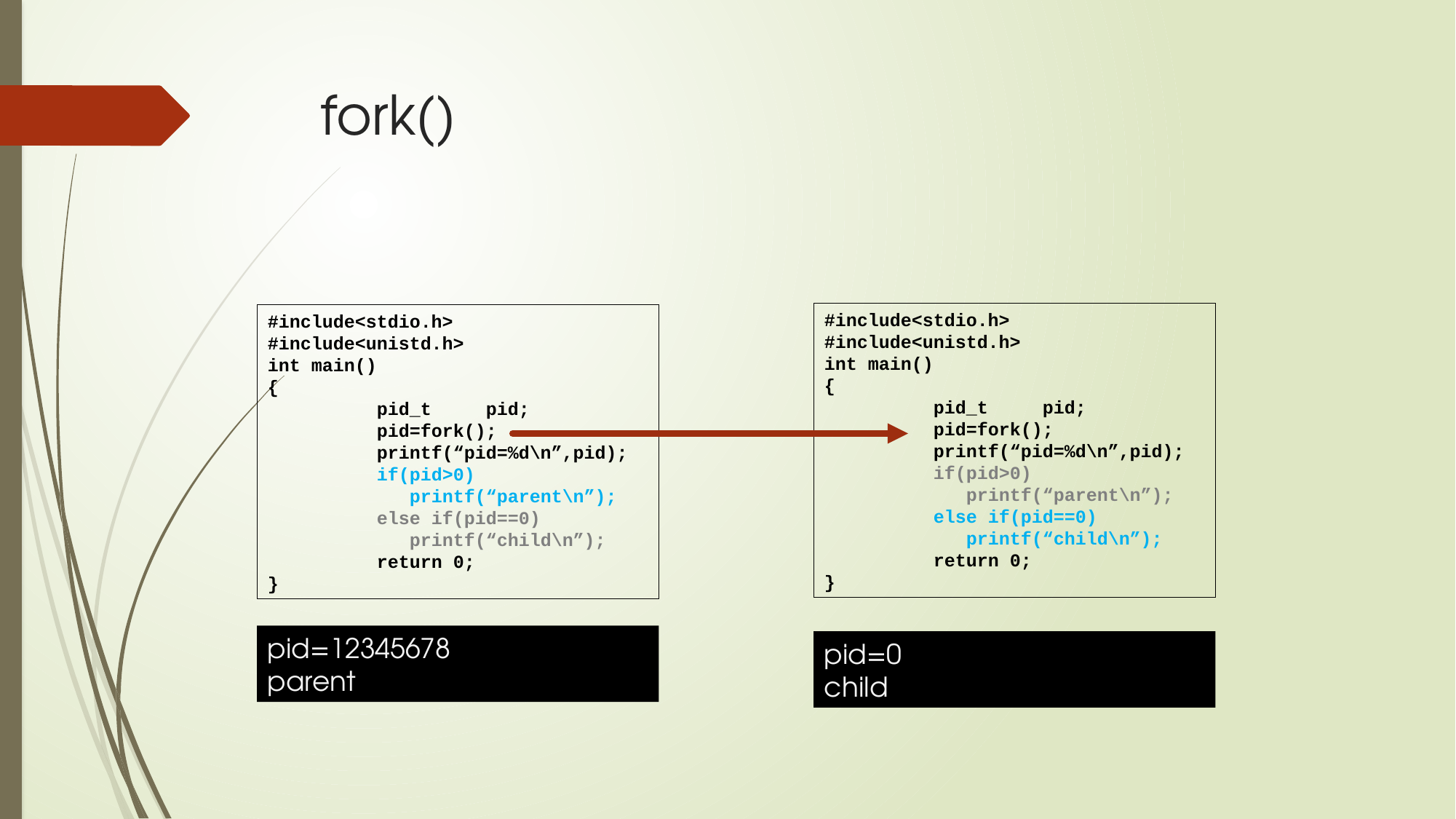

# fork()
#include<stdio.h>
#include<unistd.h>
int main()
{
	pid_t	pid;
	pid=fork();
	printf(“pid=%d\n”,pid);
	if(pid>0)
	   printf(“parent\n”);
	else if(pid==0)
	   printf(“child\n”);
	return 0;
}
#include<stdio.h>
#include<unistd.h>
int main()
{
	pid_t	pid;
	pid=fork();
	printf(“pid=%d\n”,pid);
	if(pid>0)
	   printf(“parent\n”);
	else if(pid==0)
	   printf(“child\n”);
	return 0;
}
pid=12345678
parent
pid=0
child